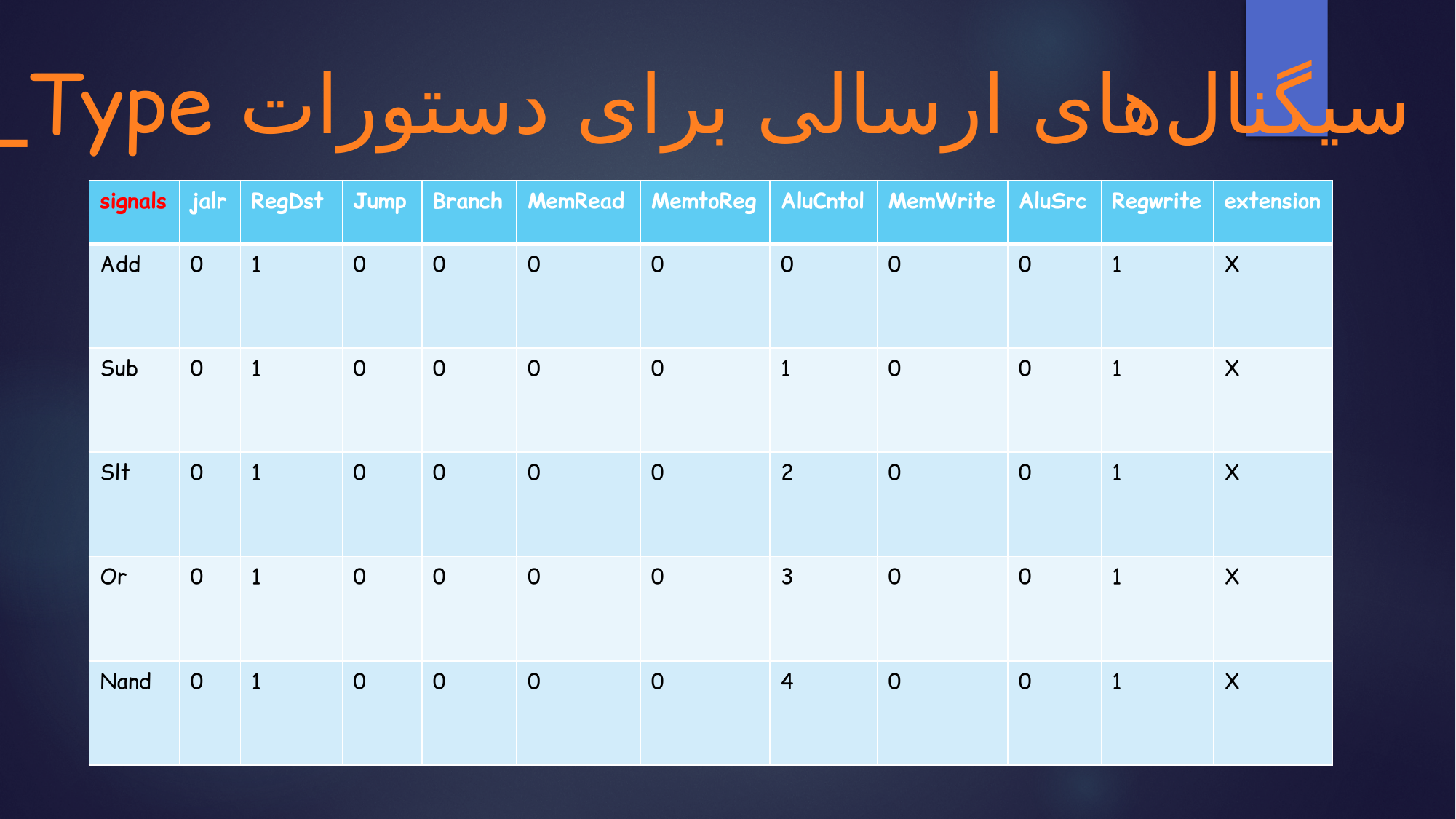

سیگنال‌های ارسالی برای دستورات R_Type
| signals | jalr | RegDst | Jump | Branch | MemRead | MemtoReg | AluCntol | MemWrite | AluSrc | Regwrite | extension |
| --- | --- | --- | --- | --- | --- | --- | --- | --- | --- | --- | --- |
| Add | 0 | 1 | 0 | 0 | 0 | 0 | 0 | 0 | 0 | 1 | X |
| Sub | 0 | 1 | 0 | 0 | 0 | 0 | 1 | 0 | 0 | 1 | X |
| Slt | 0 | 1 | 0 | 0 | 0 | 0 | 2 | 0 | 0 | 1 | X |
| Or | 0 | 1 | 0 | 0 | 0 | 0 | 3 | 0 | 0 | 1 | X |
| Nand | 0 | 1 | 0 | 0 | 0 | 0 | 4 | 0 | 0 | 1 | X |